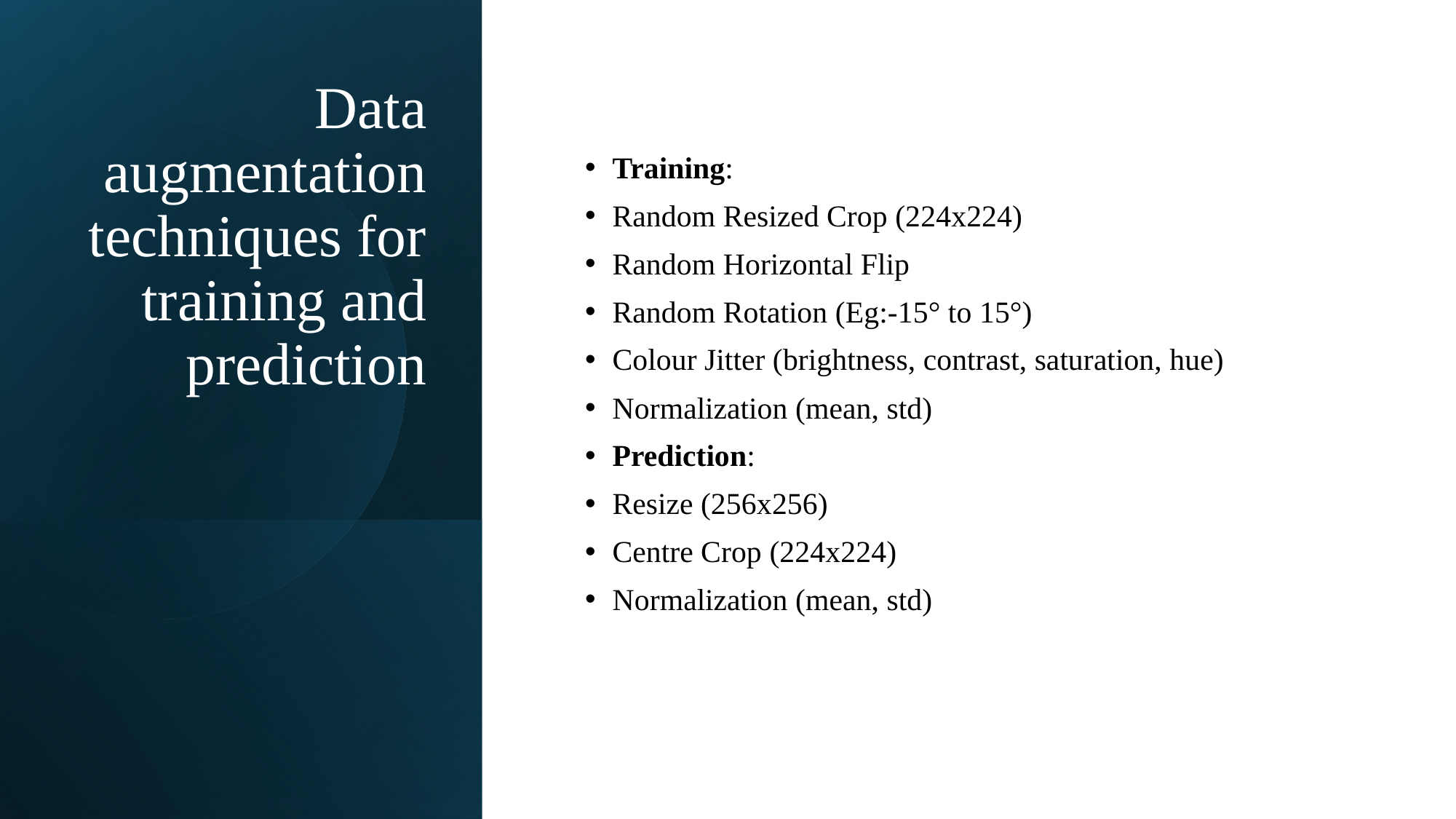

# Data augmentation techniques for training and prediction
Training:
Random Resized Crop (224x224)
Random Horizontal Flip
Random Rotation (Eg:-15° to 15°)
Colour Jitter (brightness, contrast, saturation, hue)
Normalization (mean, std)
Prediction:
Resize (256x256)
Centre Crop (224x224)
Normalization (mean, std)